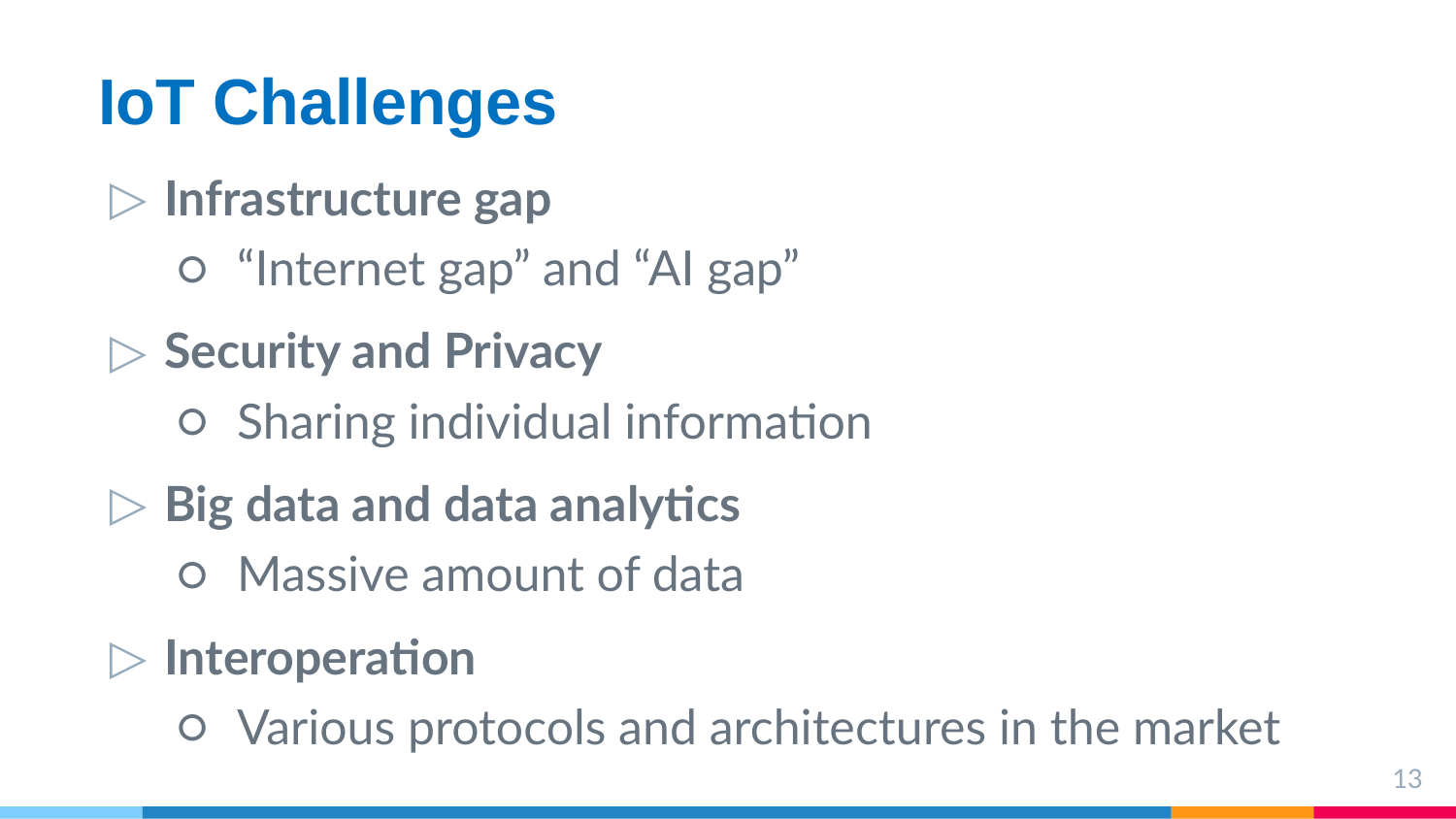

# IoT Challenges
Infrastructure gap
“Internet gap” and “AI gap”
Security and Privacy
Sharing individual information
Big data and data analytics
Massive amount of data
Interoperation
Various protocols and architectures in the market
13